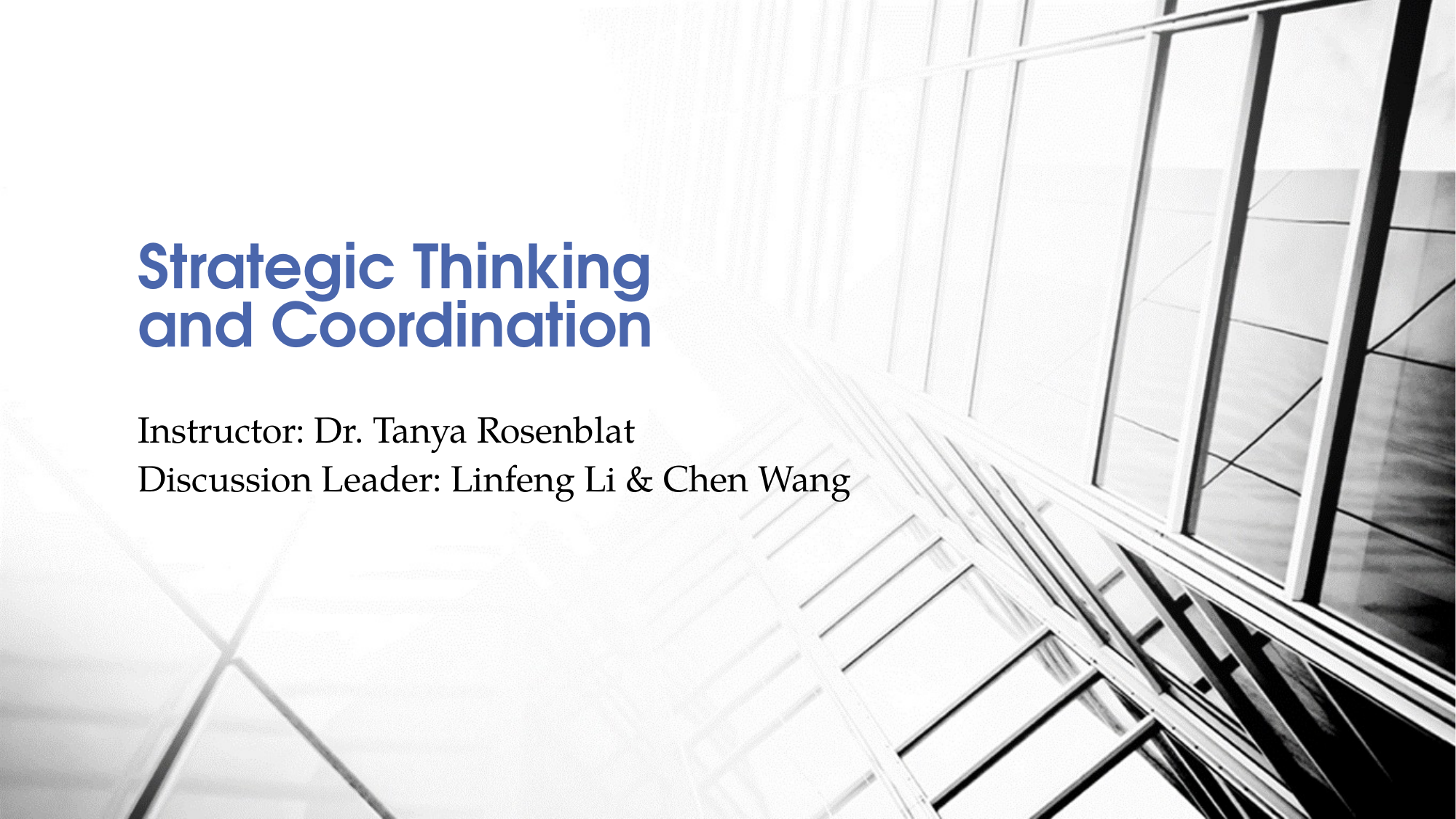

# Strategic Thinking and Coordination
Instructor: Dr. Tanya Rosenblat
Discussion Leader: Linfeng Li & Chen Wang